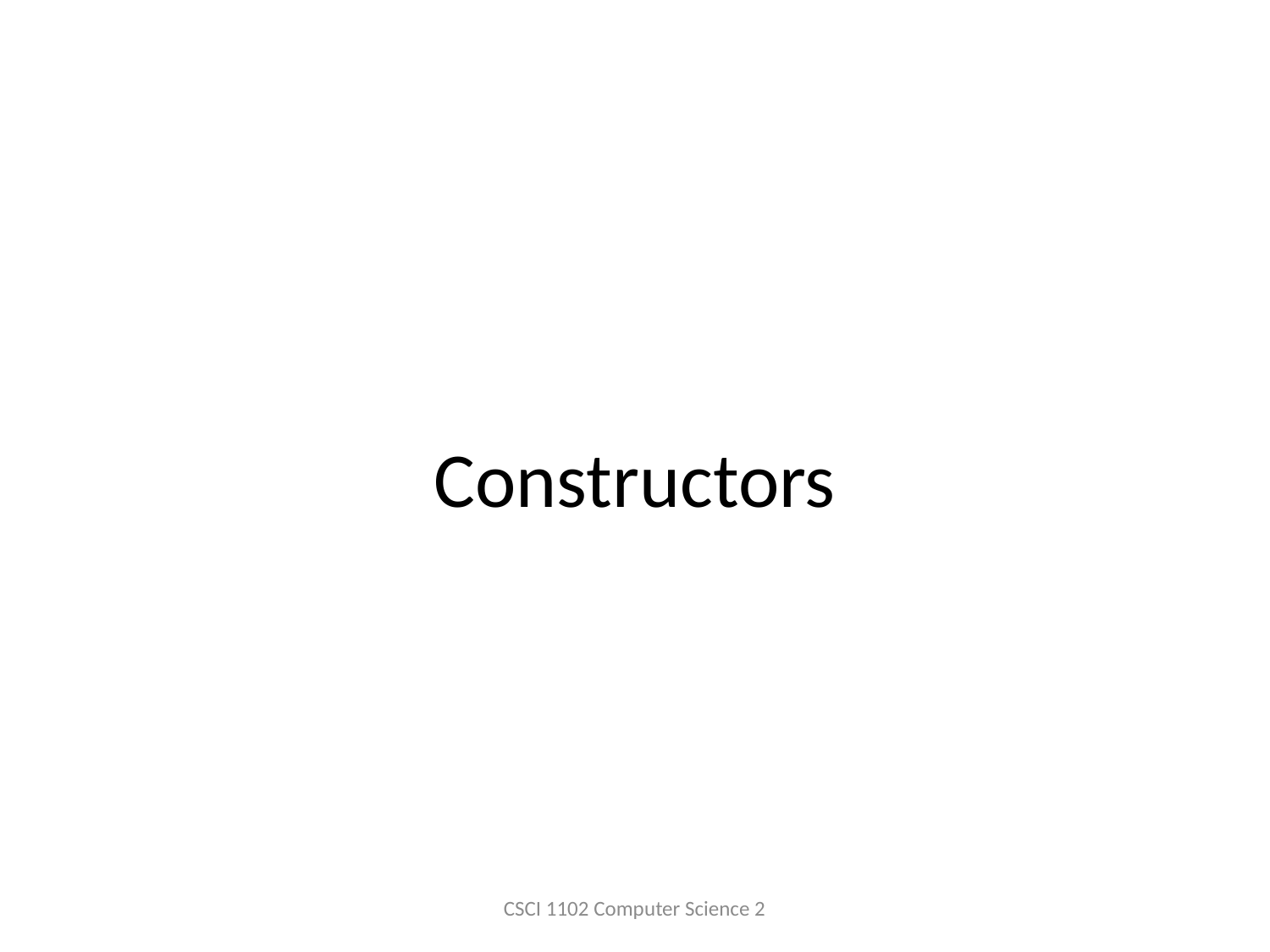

# Constructors
CSCI 1102 Computer Science 2